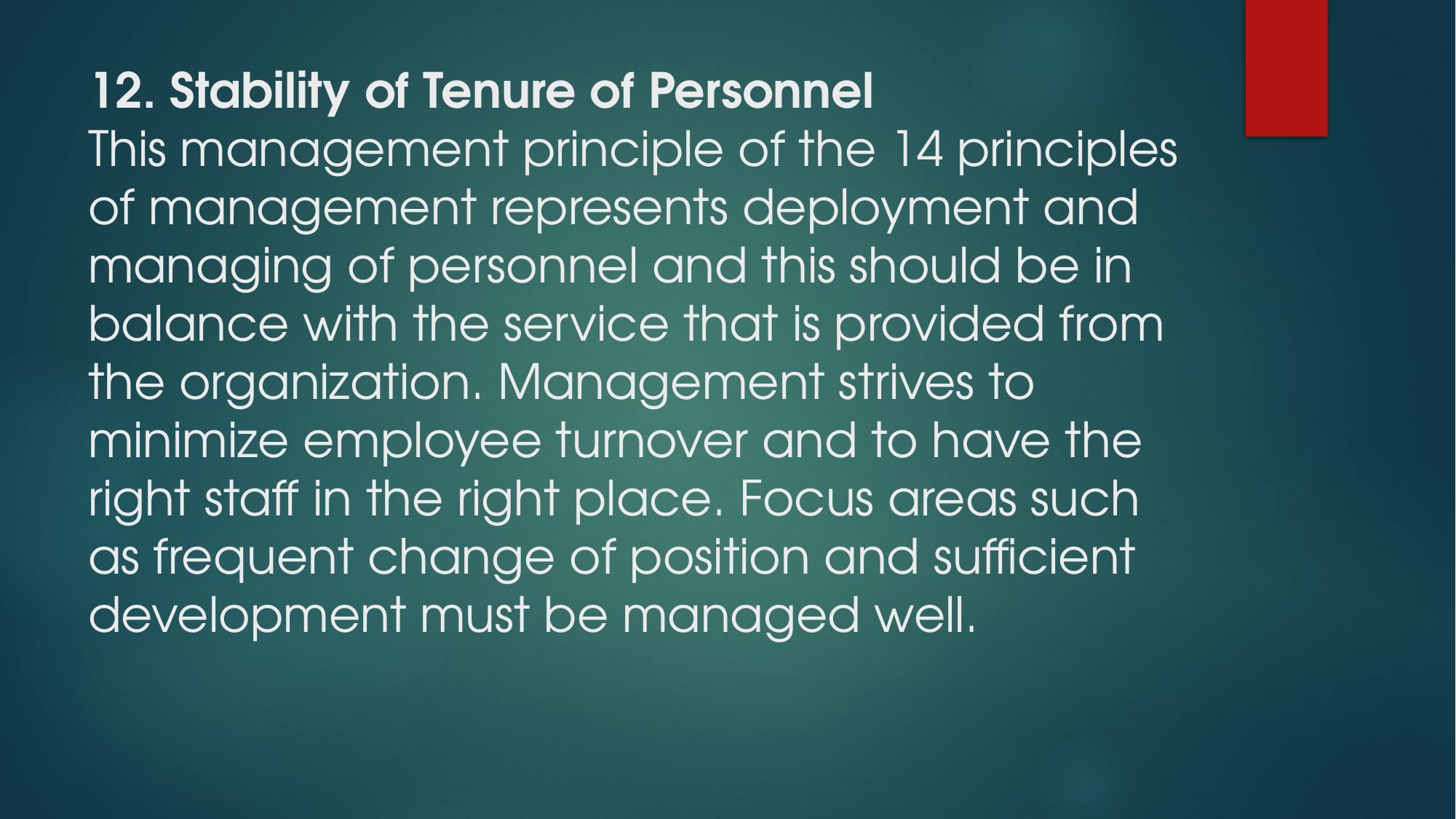

# 12. Stability of Tenure of Personnel This management principle of the 14 principles of management represents deployment and managing of personnel and this should be in balance with the service that is provided from the organization. Management strives to minimize employee turnover and to have the right staff in the right place. Focus areas such as frequent change of position and sufficient development must be managed well.